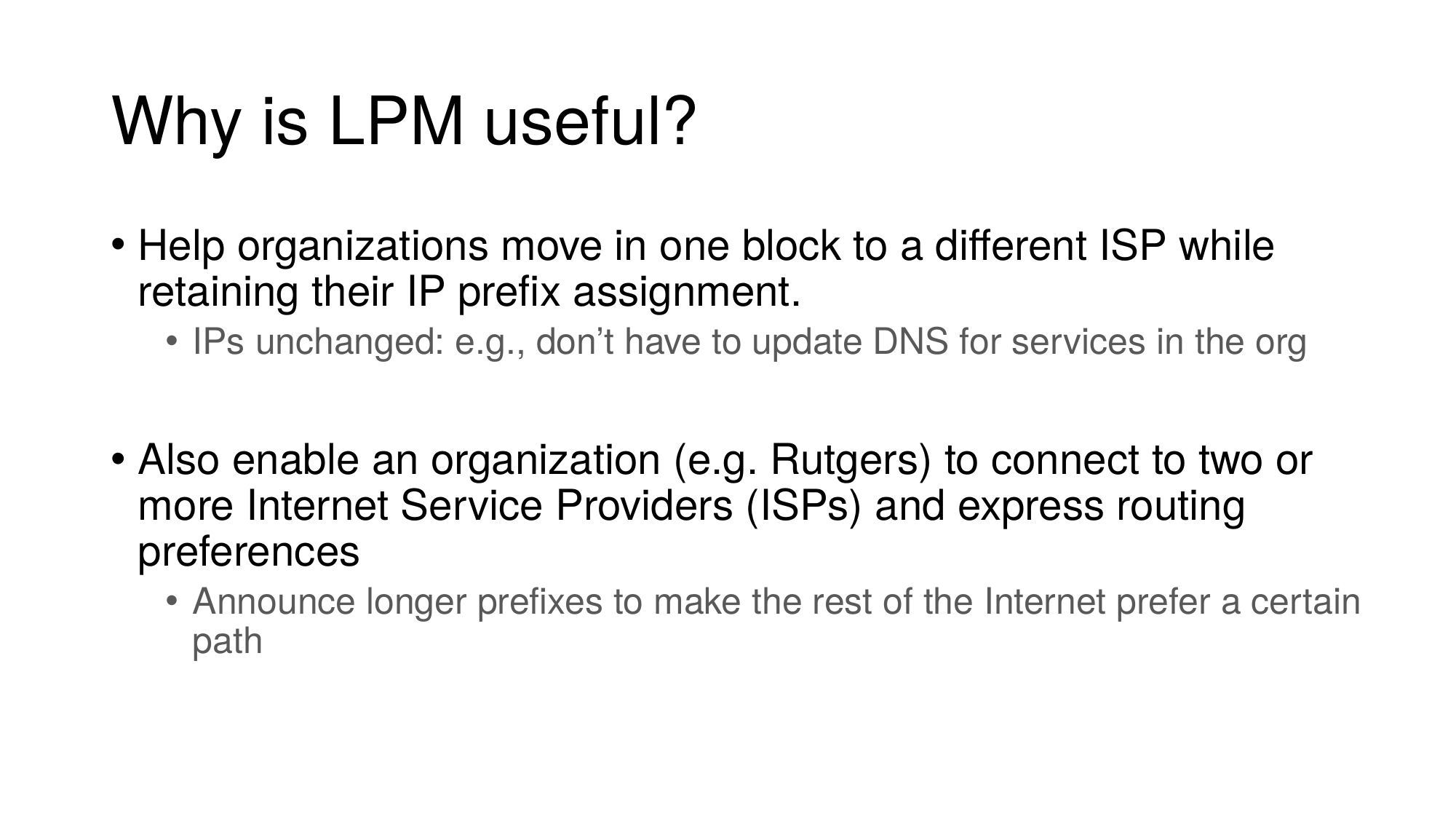

# Why is LPM useful?
Help organizations move in one block to a different ISP while retaining their IP prefix assignment.
IPs unchanged: e.g., don’t have to update DNS for services in the org

Also enable an organization (e.g. Rutgers) to connect to two or more Internet Service Providers (ISPs) and express routing preferences
Announce longer prefixes to make the rest of the Internet prefer a certain path